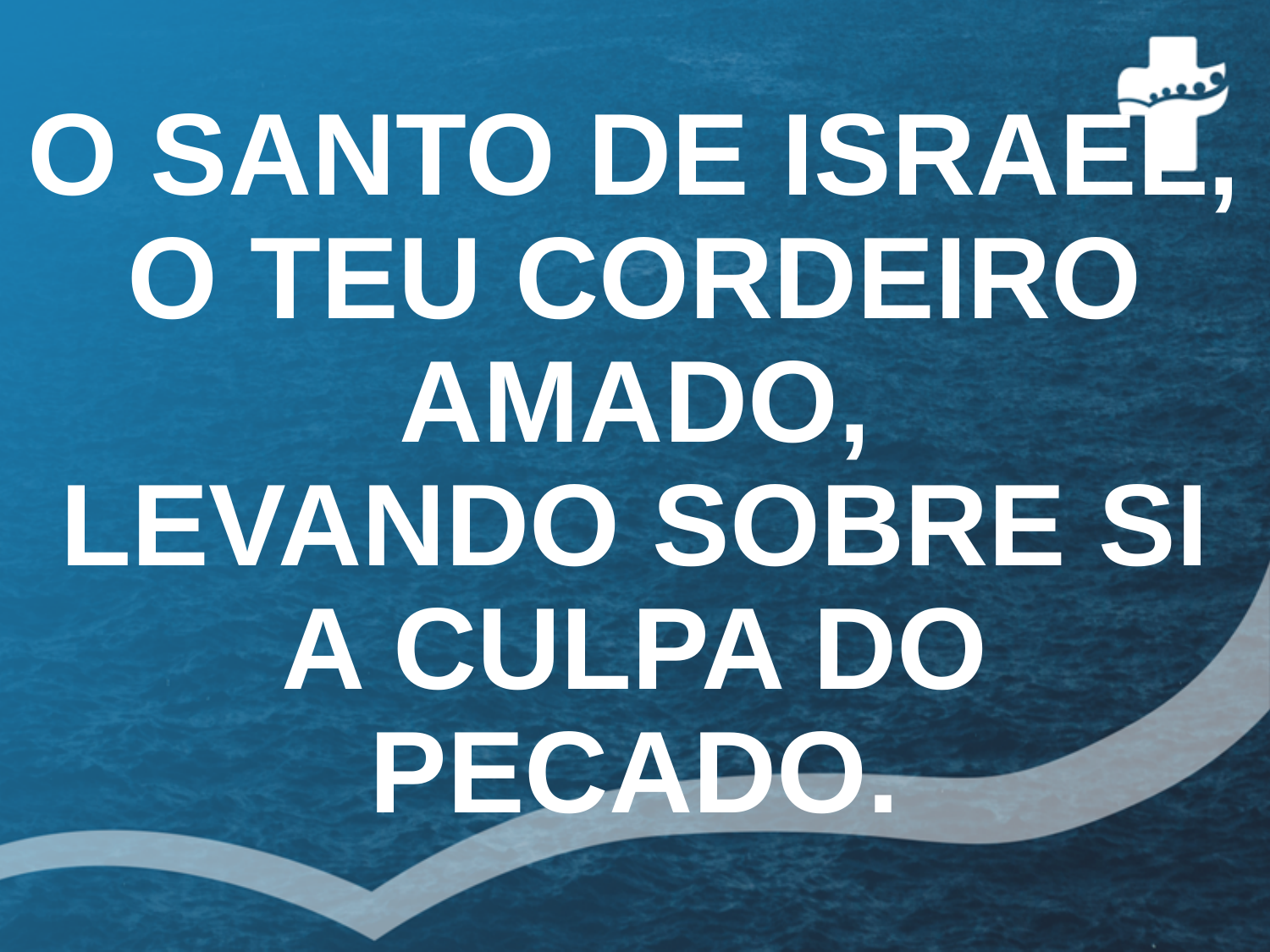

# O SANTO DE ISRAEL, O TEU CORDEIRO AMADO, LEVANDO SOBRE SI A CULPA DO PECADO.